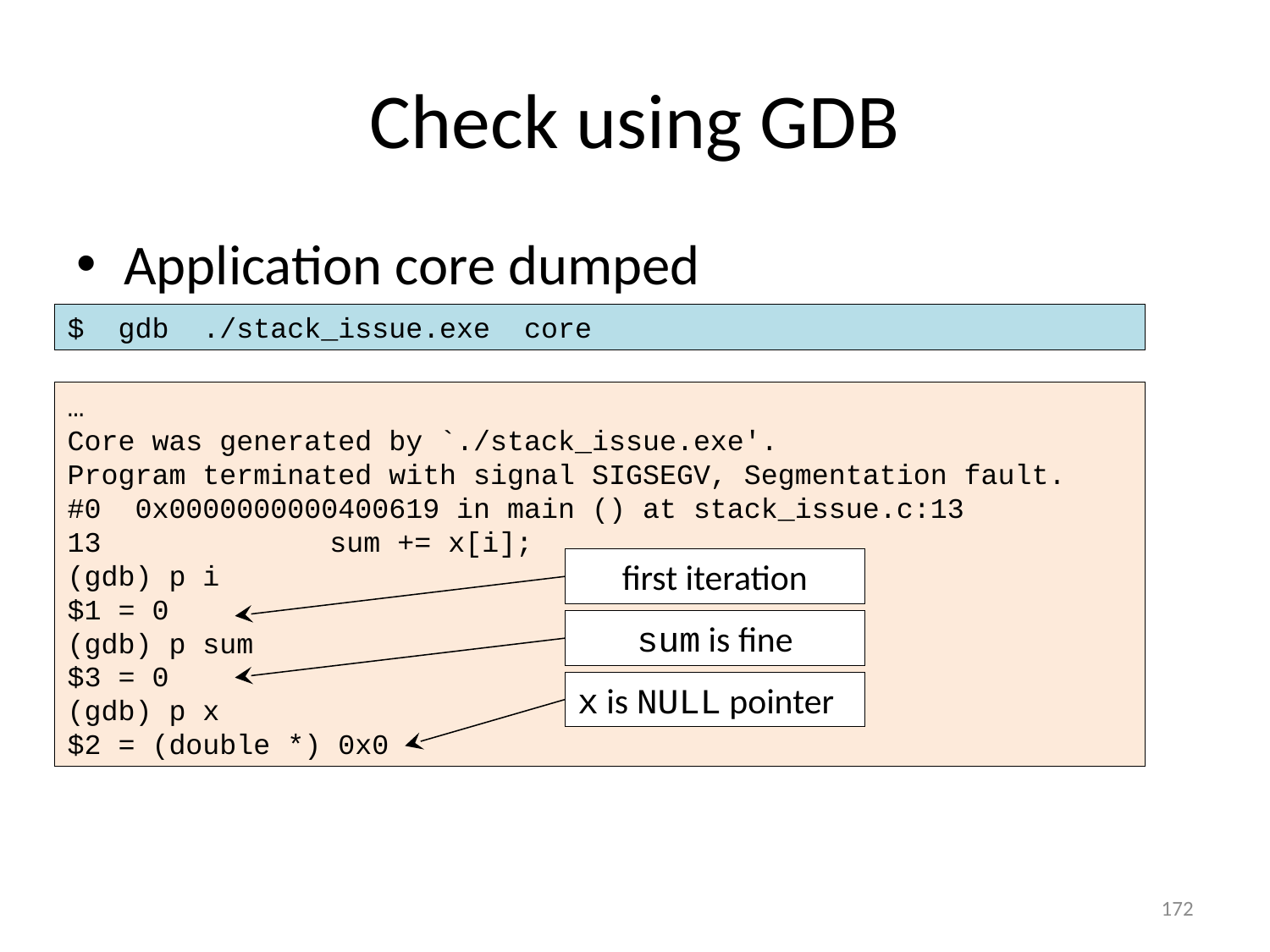

# Check using GDB
Application core dumped
$  gdb  ./stack_issue.exe  core
…
Core was generated by `./stack_issue.exe'.
Program terminated with signal SIGSEGV, Segmentation fault.
#0  0x0000000000400619 in main () at stack_issue.c:13
13	        sum += x[i];
(gdb) p i
$1 = 0
(gdb) p sum
$3 = 0
(gdb) p x
$2 = (double *) 0x0
first iteration
sum is fine
x is NULL pointer
172